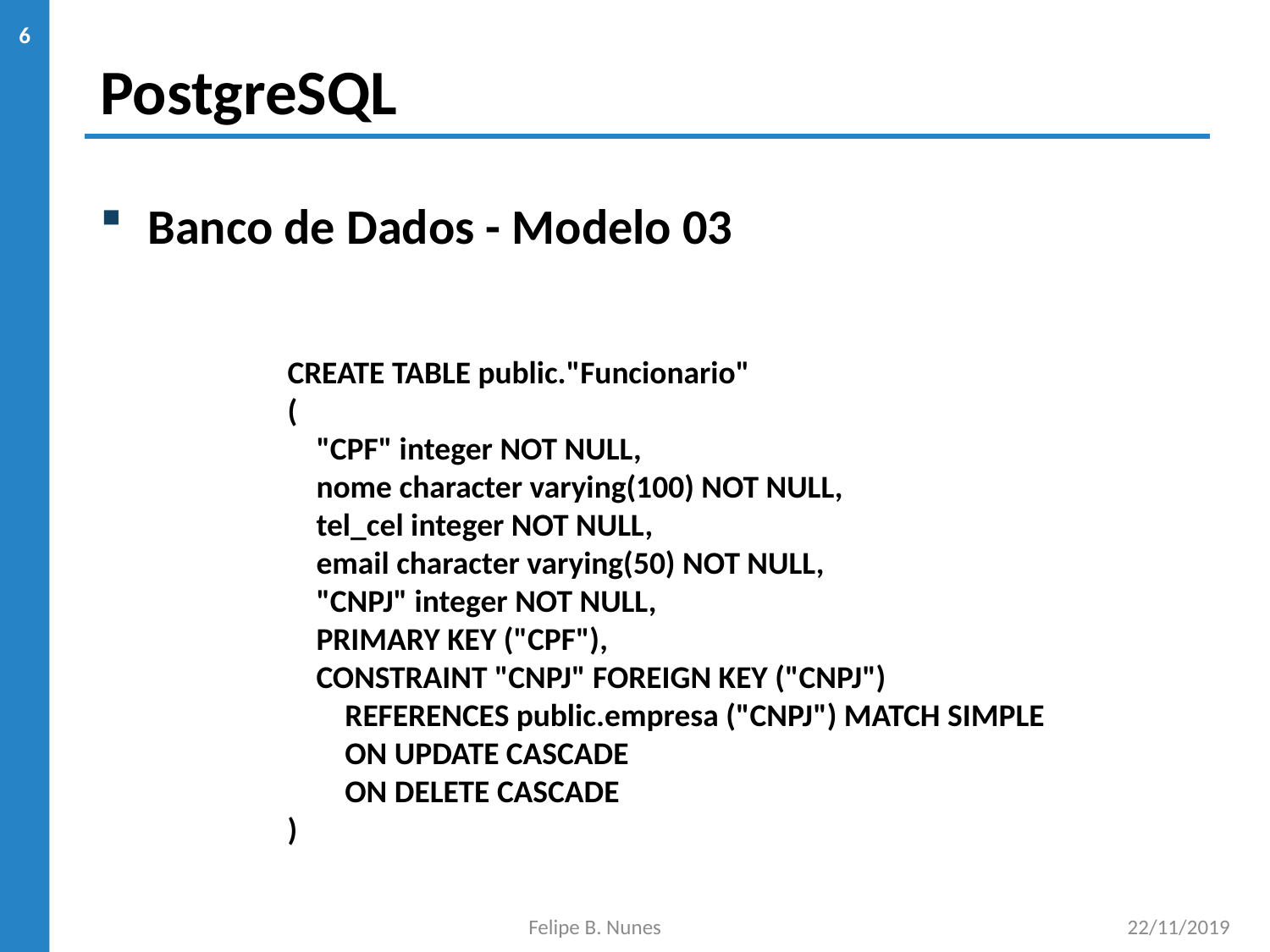

# PostgreSQL
6
Banco de Dados - Modelo 03

CREATE TABLE public."Funcionario"
(
    "CPF" integer NOT NULL,
    nome character varying(100) NOT NULL,
    tel_cel integer NOT NULL,
    email character varying(50) NOT NULL,
    "CNPJ" integer NOT NULL,
    PRIMARY KEY ("CPF"),
    CONSTRAINT "CNPJ" FOREIGN KEY ("CNPJ")
        REFERENCES public.empresa ("CNPJ") MATCH SIMPLE
        ON UPDATE CASCADE
        ON DELETE CASCADE
)
Felipe B. Nunes
22/11/2019